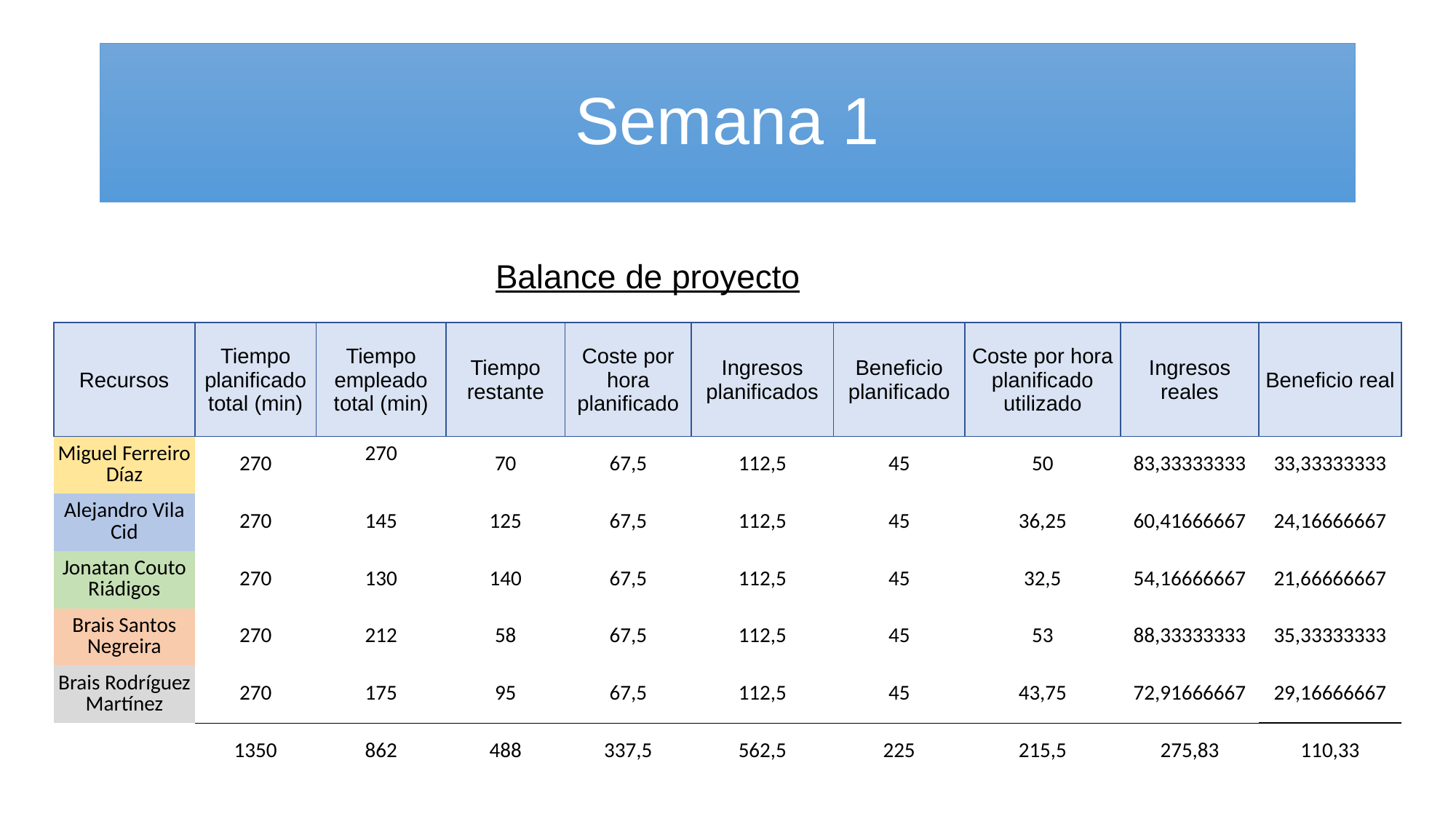

# Semana 1
Balance de proyecto
| Recursos | Tiempo planificado total (min) | Tiempo empleado total (min) | Tiempo restante | Coste por hora planificado | Ingresos planificados | Beneficio planificado | Coste por hora planificado utilizado | Ingresos reales | Beneficio real |
| --- | --- | --- | --- | --- | --- | --- | --- | --- | --- |
| Miguel Ferreiro Díaz | 270 | 270 | 70 | 67,5 | 112,5 | 45 | 50 | 83,33333333 | 33,33333333 |
| Alejandro Vila Cid | 270 | 145 | 125 | 67,5 | 112,5 | 45 | 36,25 | 60,41666667 | 24,16666667 |
| Jonatan Couto Riádigos | 270 | 130 | 140 | 67,5 | 112,5 | 45 | 32,5 | 54,16666667 | 21,66666667 |
| Brais Santos Negreira | 270 | 212 | 58 | 67,5 | 112,5 | 45 | 53 | 88,33333333 | 35,33333333 |
| Brais Rodríguez Martínez | 270 | 175 | 95 | 67,5 | 112,5 | 45 | 43,75 | 72,91666667 | 29,16666667 |
|  | 1350 | 862 | 488 | 337,5 | 562,5 | 225 | 215,5 | 275,83 | 110,33 |